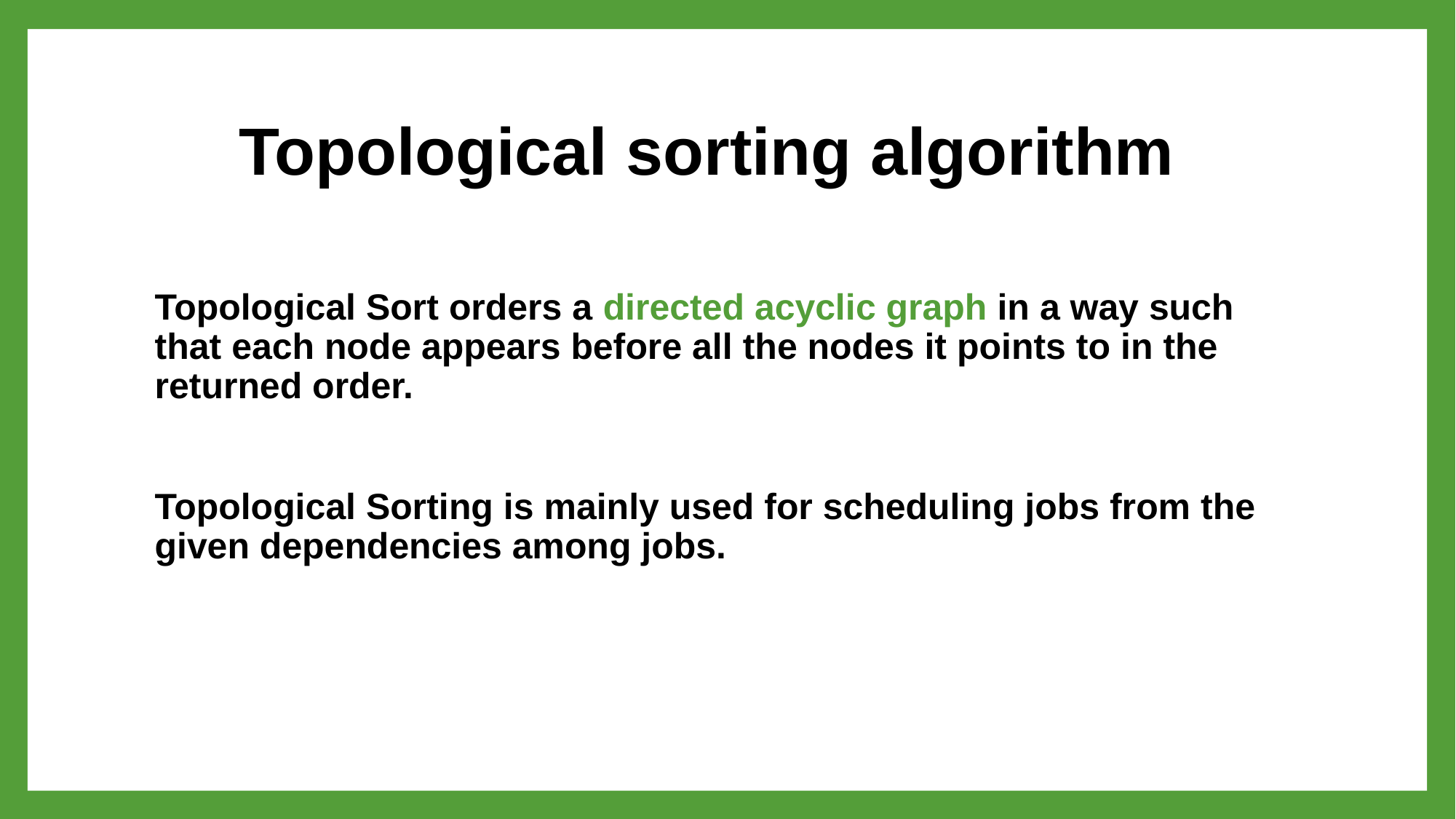

# Topological sorting algorithm
Topological Sort orders a directed acyclic graph in a way such that each node appears before all the nodes it points to in the returned order.

Topological Sorting is mainly used for scheduling jobs from the given dependencies among jobs.